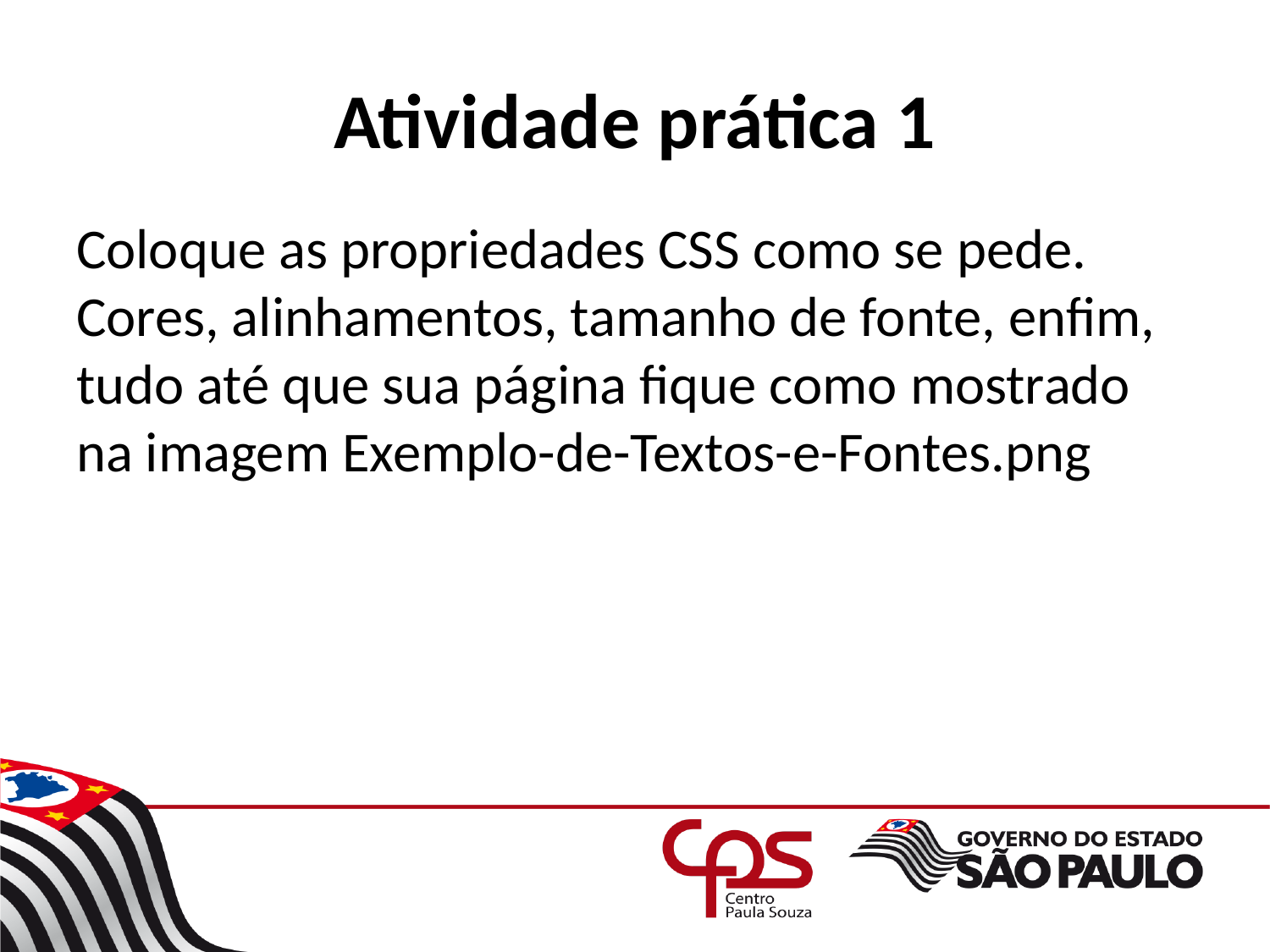

# Atividade prática 1
Coloque as propriedades CSS como se pede. Cores, alinhamentos, tamanho de fonte, enfim, tudo até que sua página fique como mostrado na imagem Exemplo-de-Textos-e-Fontes.png